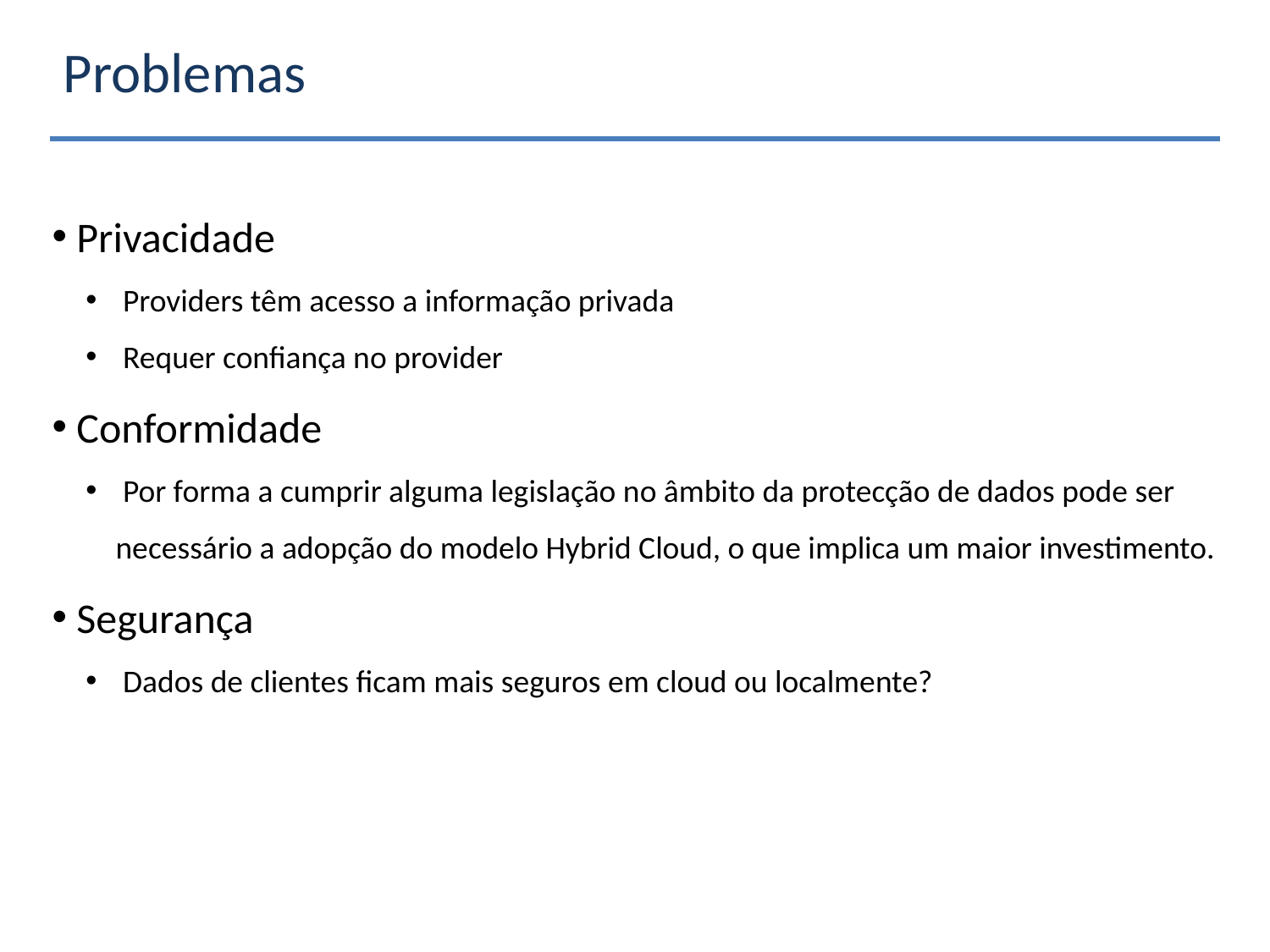

Problemas
 Privacidade
 Providers têm acesso a informação privada
 Requer confiança no provider
 Conformidade
 Por forma a cumprir alguma legislação no âmbito da protecção de dados pode ser necessário a adopção do modelo Hybrid Cloud, o que implica um maior investimento.
 Segurança
 Dados de clientes ficam mais seguros em cloud ou localmente?